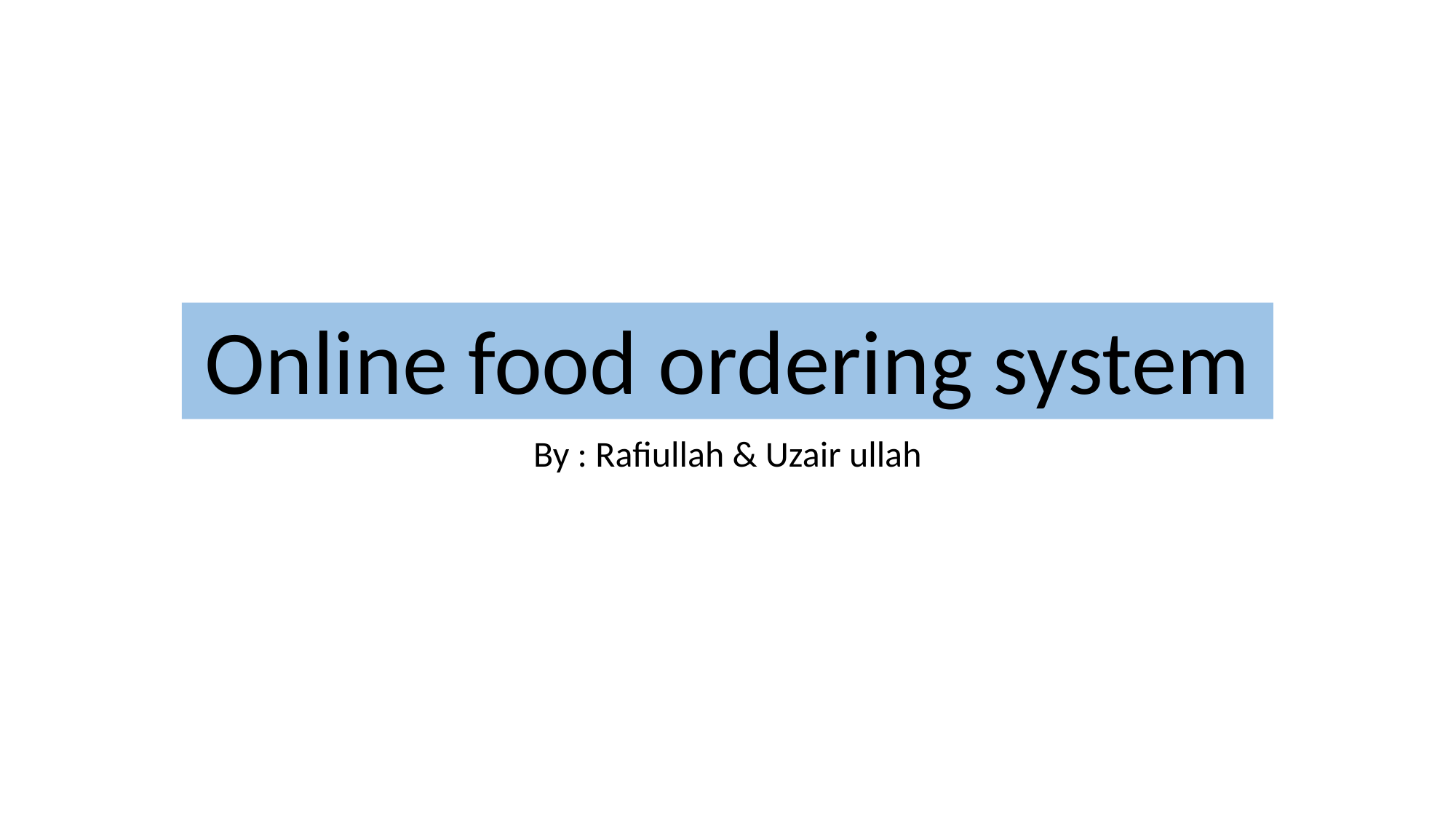

# Online food ordering system
By : Rafiullah & Uzair ullah